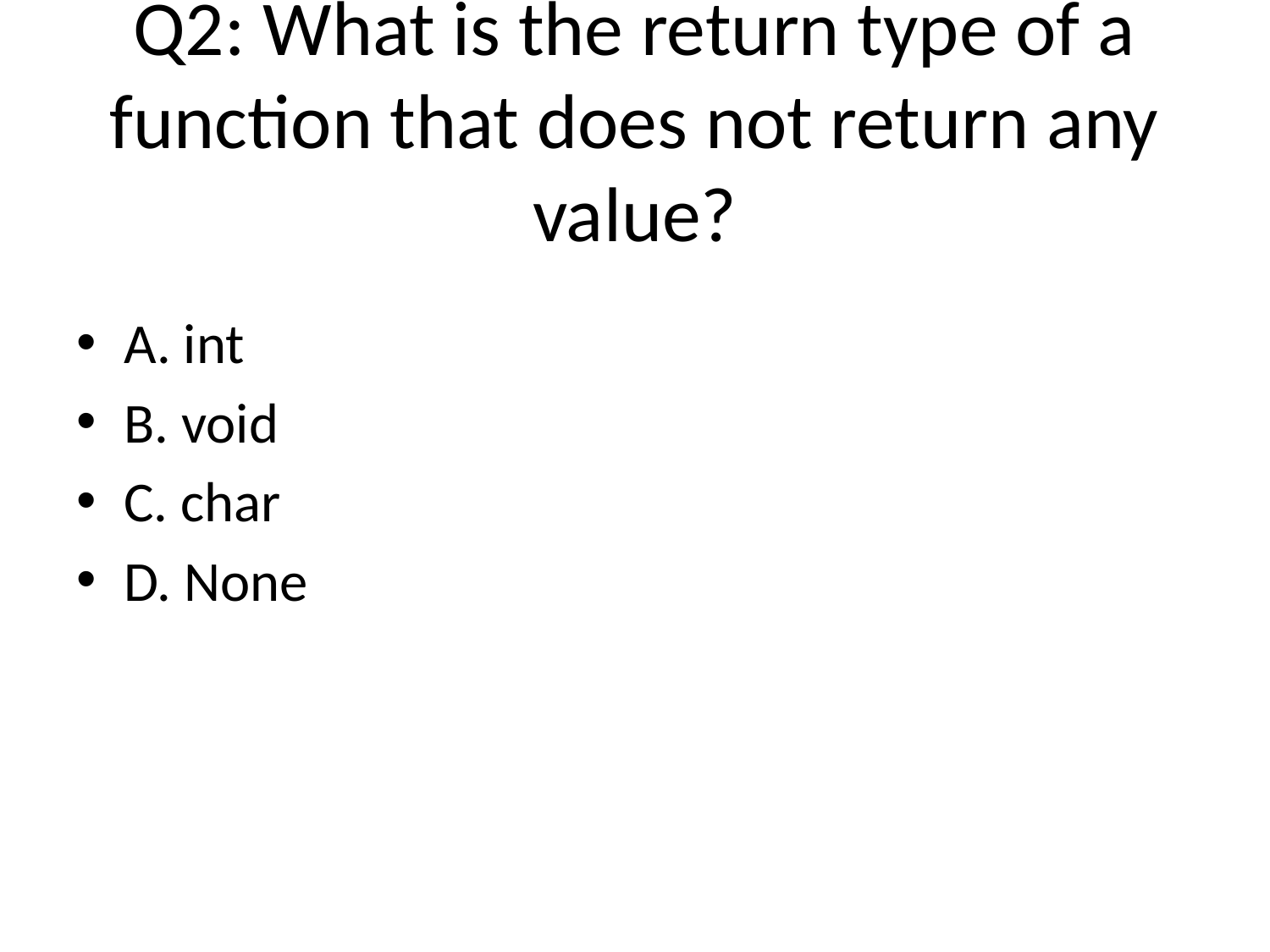

# Q2: What is the return type of a function that does not return any value?

A. int
B. void
C. char
D. None